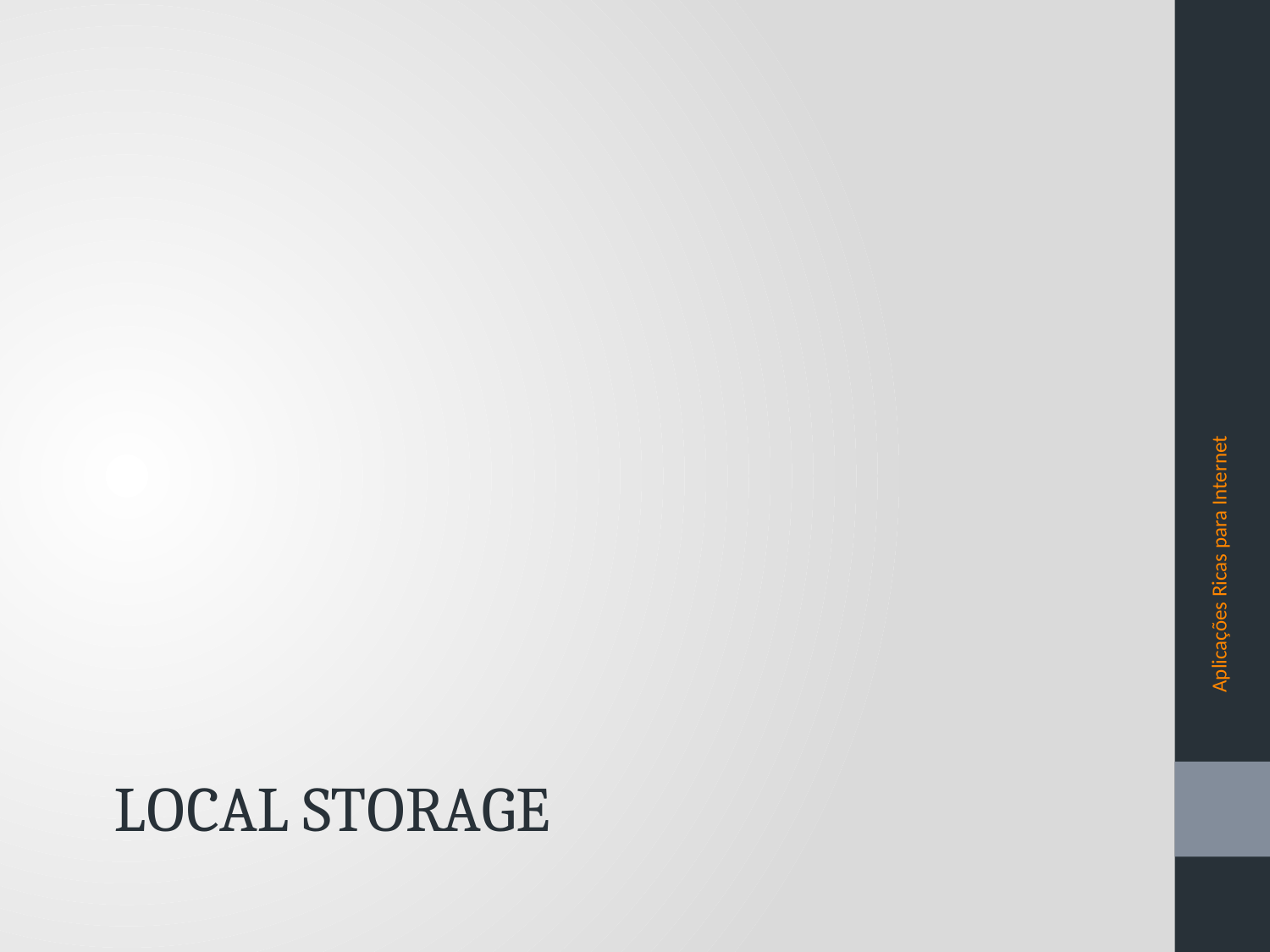

Aplicações Ricas para Internet
# Local Storage